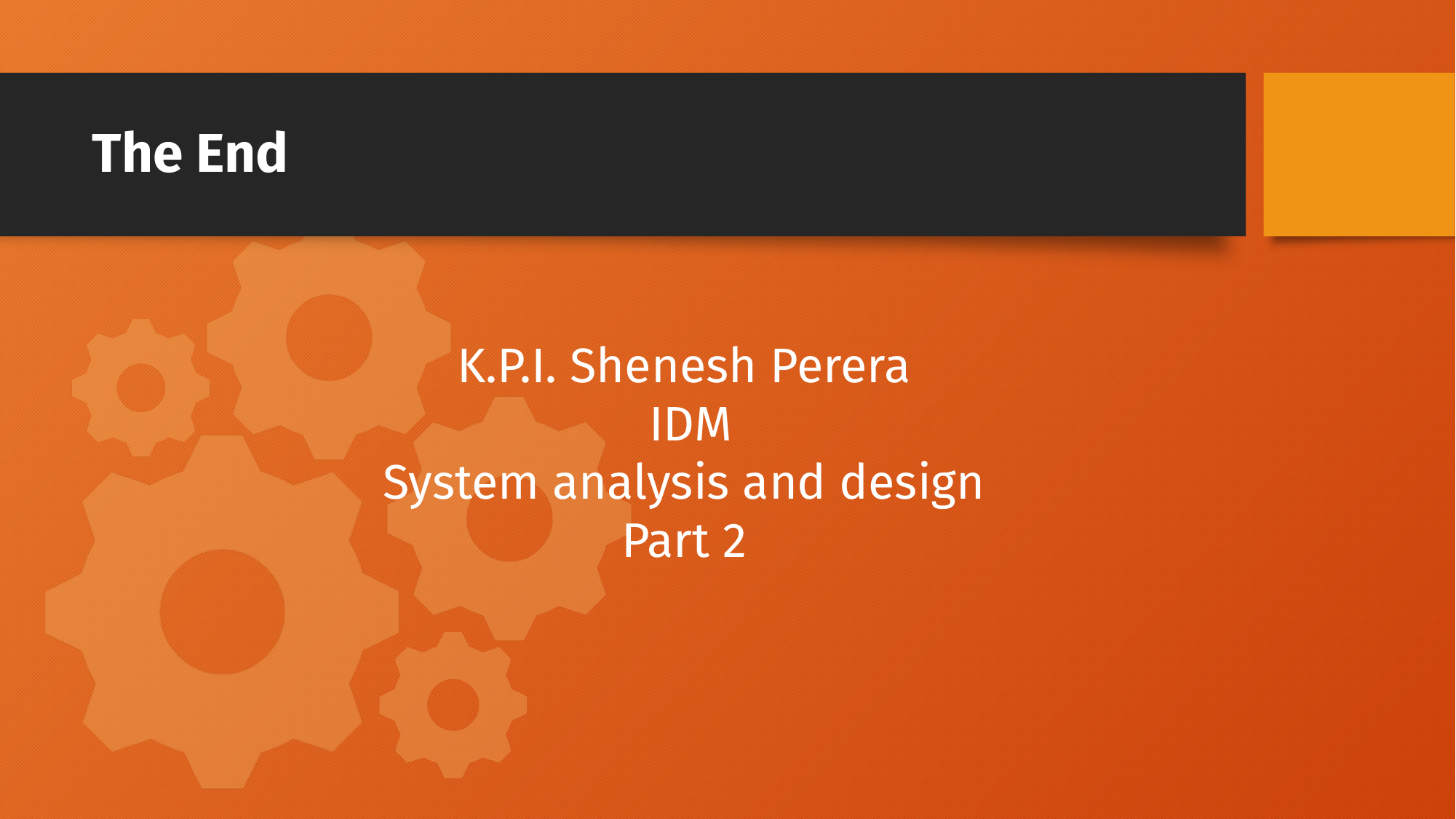

# The End

K.P.I. Shenesh Perera
IDM
System analysis and design
Part 2